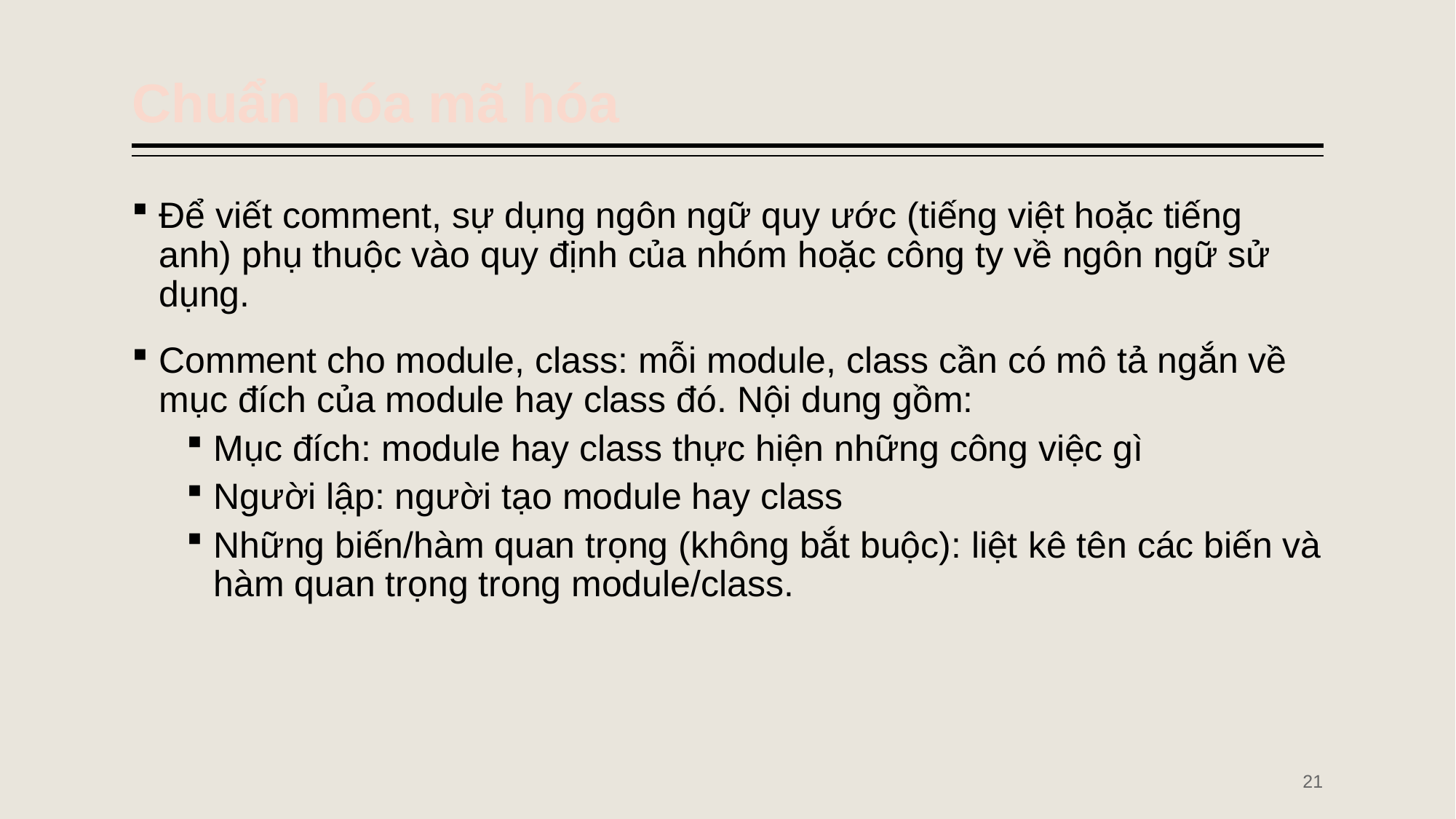

# Chuẩn hóa mã hóa
Để viết comment, sự dụng ngôn ngữ quy ước (tiếng việt hoặc tiếng anh) phụ thuộc vào quy định của nhóm hoặc công ty về ngôn ngữ sử dụng.
Comment cho module, class: mỗi module, class cần có mô tả ngắn về mục đích của module hay class đó. Nội dung gồm:
Mục đích: module hay class thực hiện những công việc gì
Người lập: người tạo module hay class
Những biến/hàm quan trọng (không bắt buộc): liệt kê tên các biến và hàm quan trọng trong module/class.

21